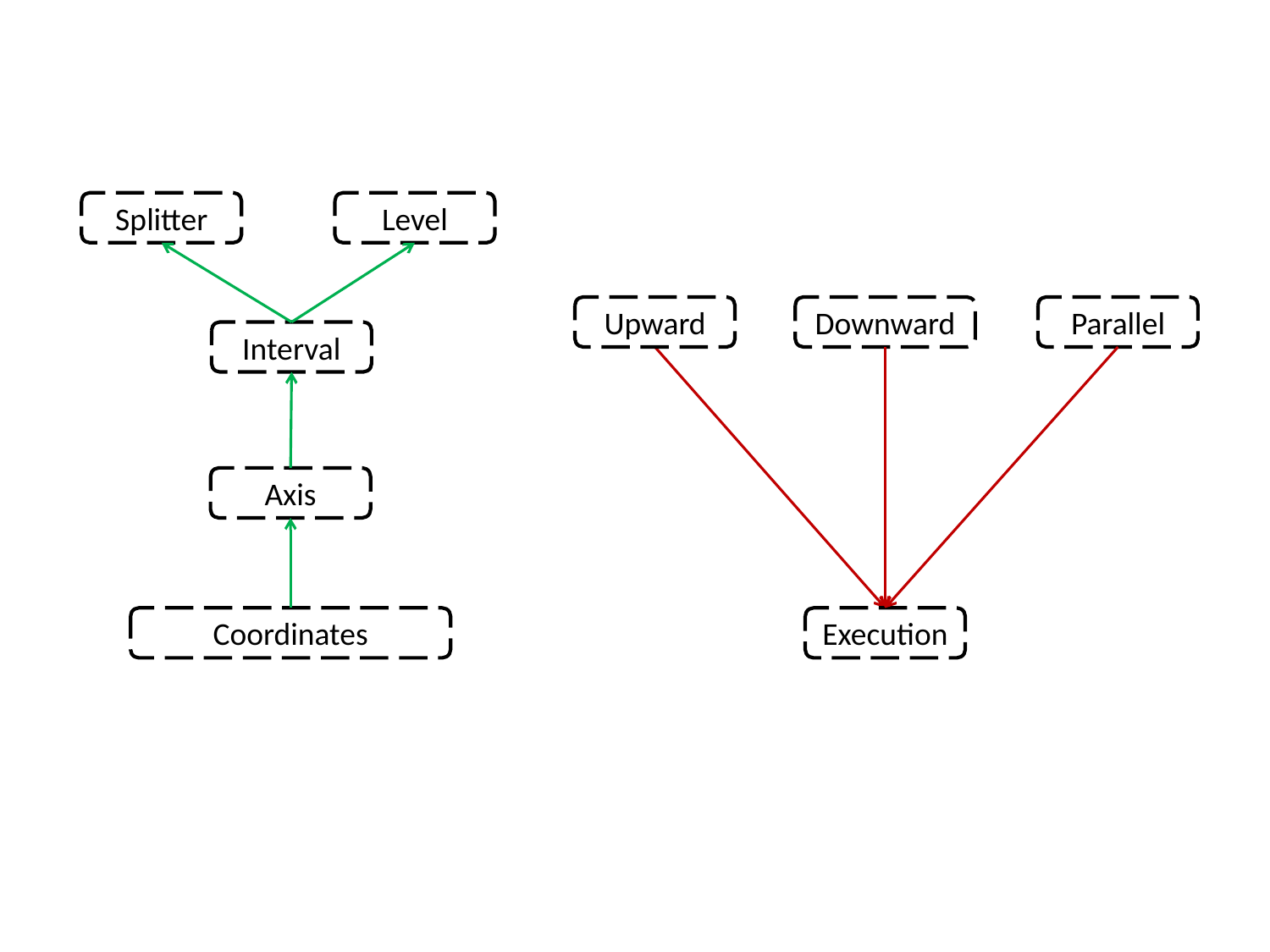

Splitter
Level
Upward
Downward
Parallel
Interval
Axis
Coordinates
Execution